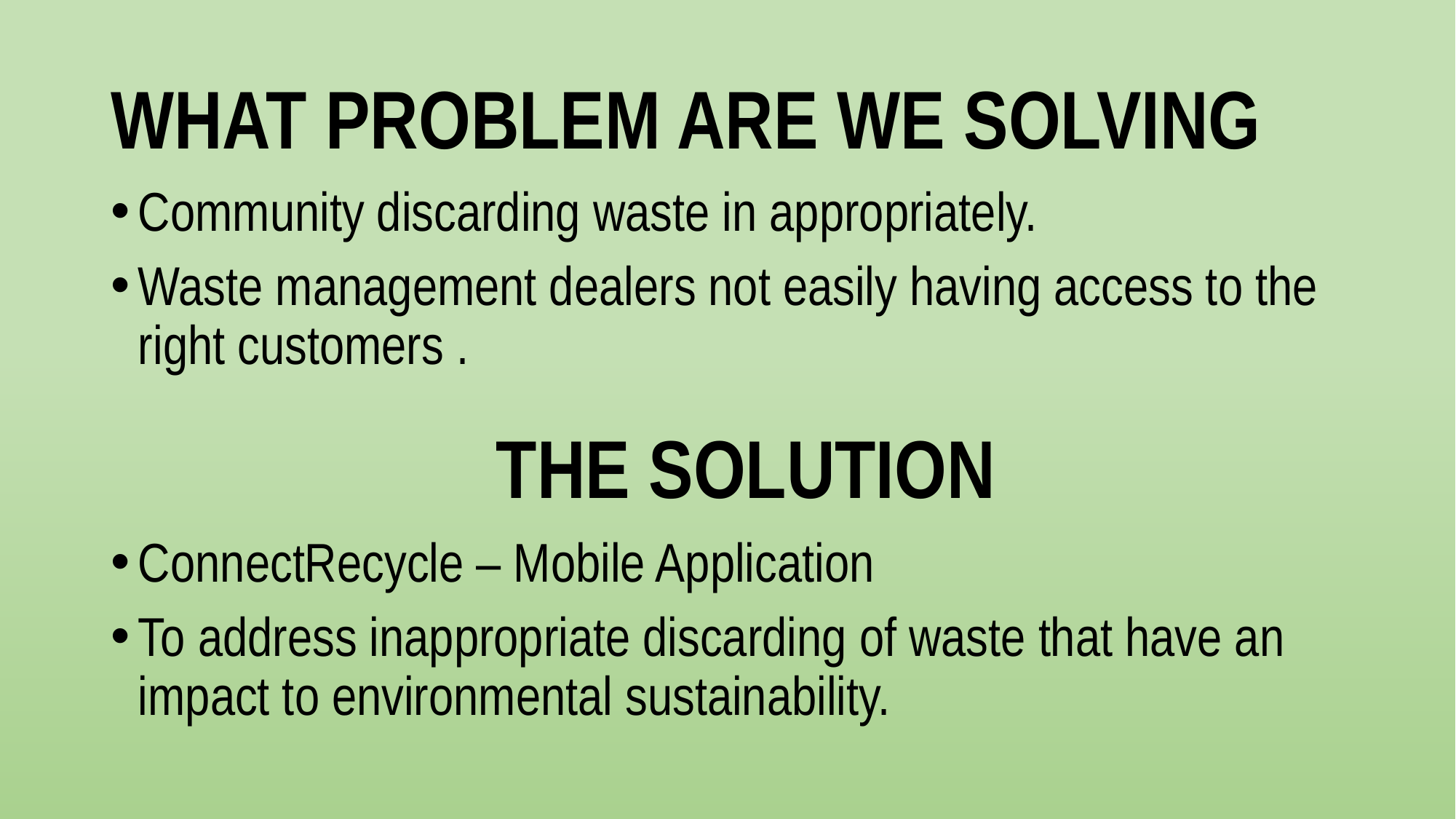

# WHAT PROBLEM ARE WE SOLVING
Community discarding waste in appropriately.
Waste management dealers not easily having access to the right customers .
THE SOLUTION
ConnectRecycle – Mobile Application
To address inappropriate discarding of waste that have an impact to environmental sustainability.